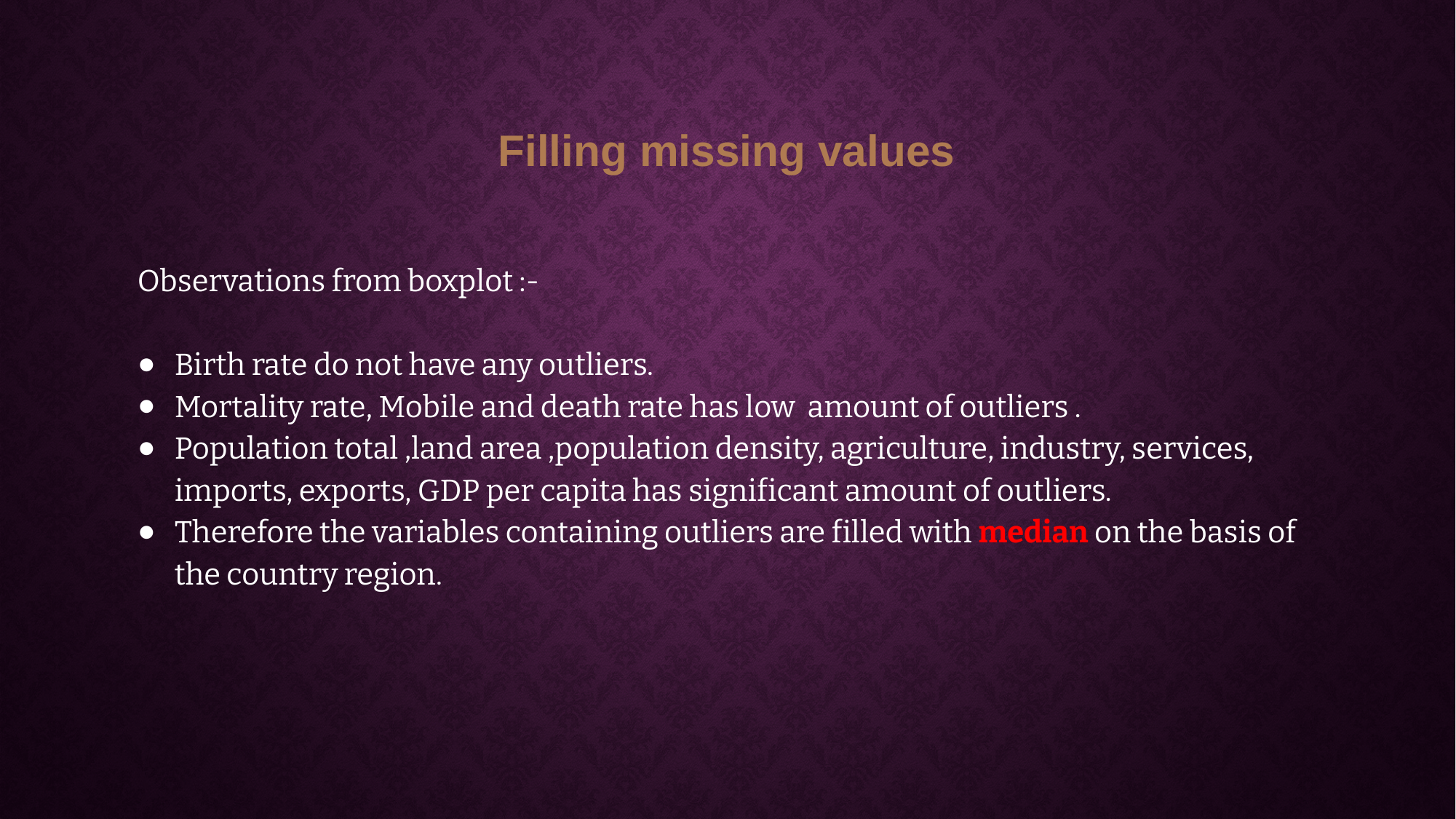

# Filling missing values
Observations from boxplot :-

Birth rate do not have any outliers.
Mortality rate, Mobile and death rate has low  amount of outliers .
Population total ,land area ,population density, agriculture, industry, services, imports, exports, GDP per capita has significant amount of outliers.
Therefore the variables containing outliers are filled with median on the basis of the country region.